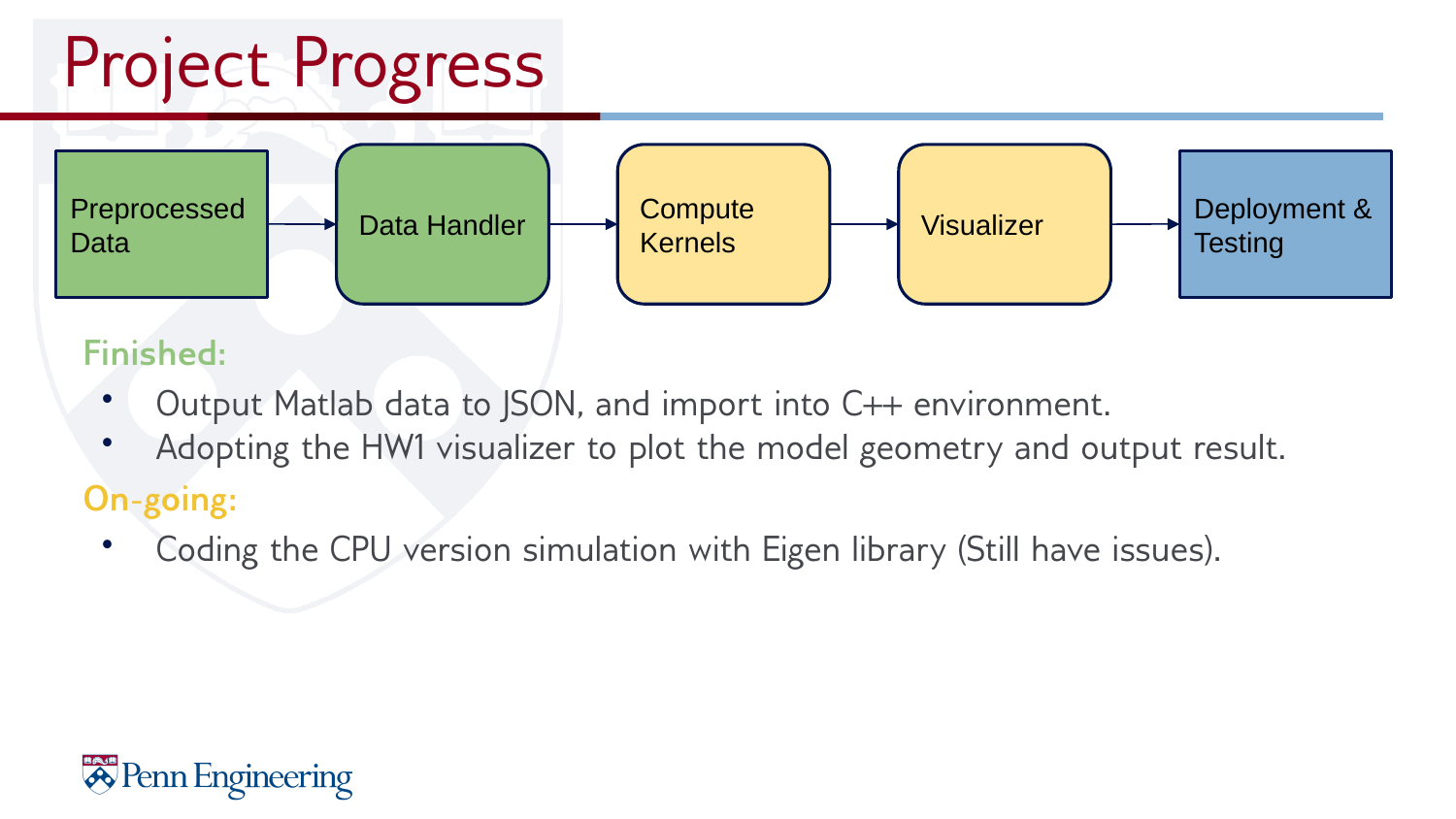

# Project Progress
Data Handler
Compute Kernels
Visualizer
Preprocessed Data
Deployment & Testing
Finished:
Output Matlab data to JSON, and import into C++ environment.
Adopting the HW1 visualizer to plot the model geometry and output result.
On-going:
Coding the CPU version simulation with Eigen library (Still have issues).